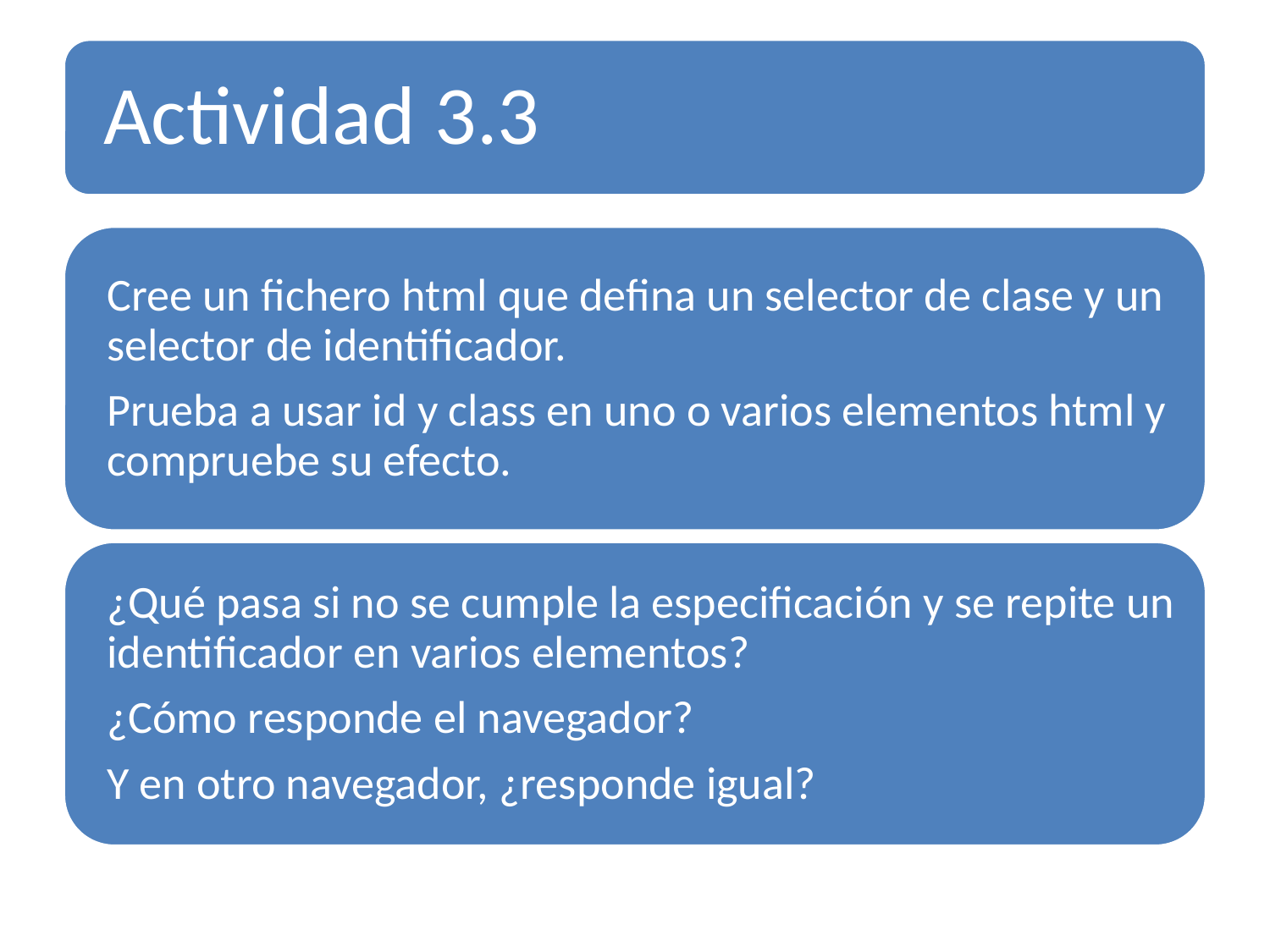

Actividad 3.3
Cree un fichero html que defina un selector de clase y un selector de identificador.
Prueba a usar id y class en uno o varios elementos html y compruebe su efecto.
¿Qué pasa si no se cumple la especificación y se repite un identificador en varios elementos?
¿Cómo responde el navegador?
Y en otro navegador, ¿responde igual?